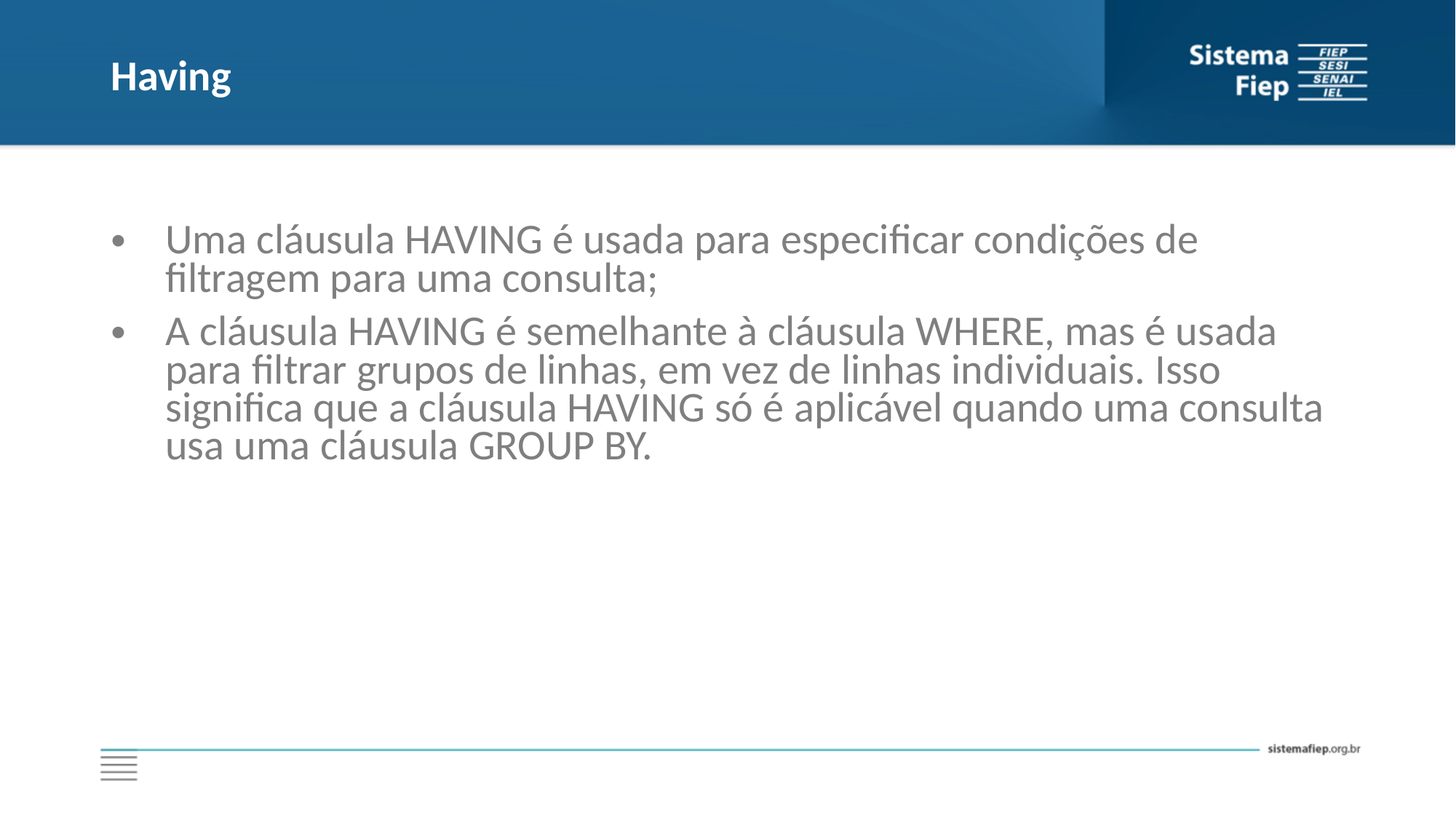

# Having
Uma cláusula HAVING é usada para especificar condições de filtragem para uma consulta;
A cláusula HAVING é semelhante à cláusula WHERE, mas é usada para filtrar grupos de linhas, em vez de linhas individuais. Isso significa que a cláusula HAVING só é aplicável quando uma consulta usa uma cláusula GROUP BY.